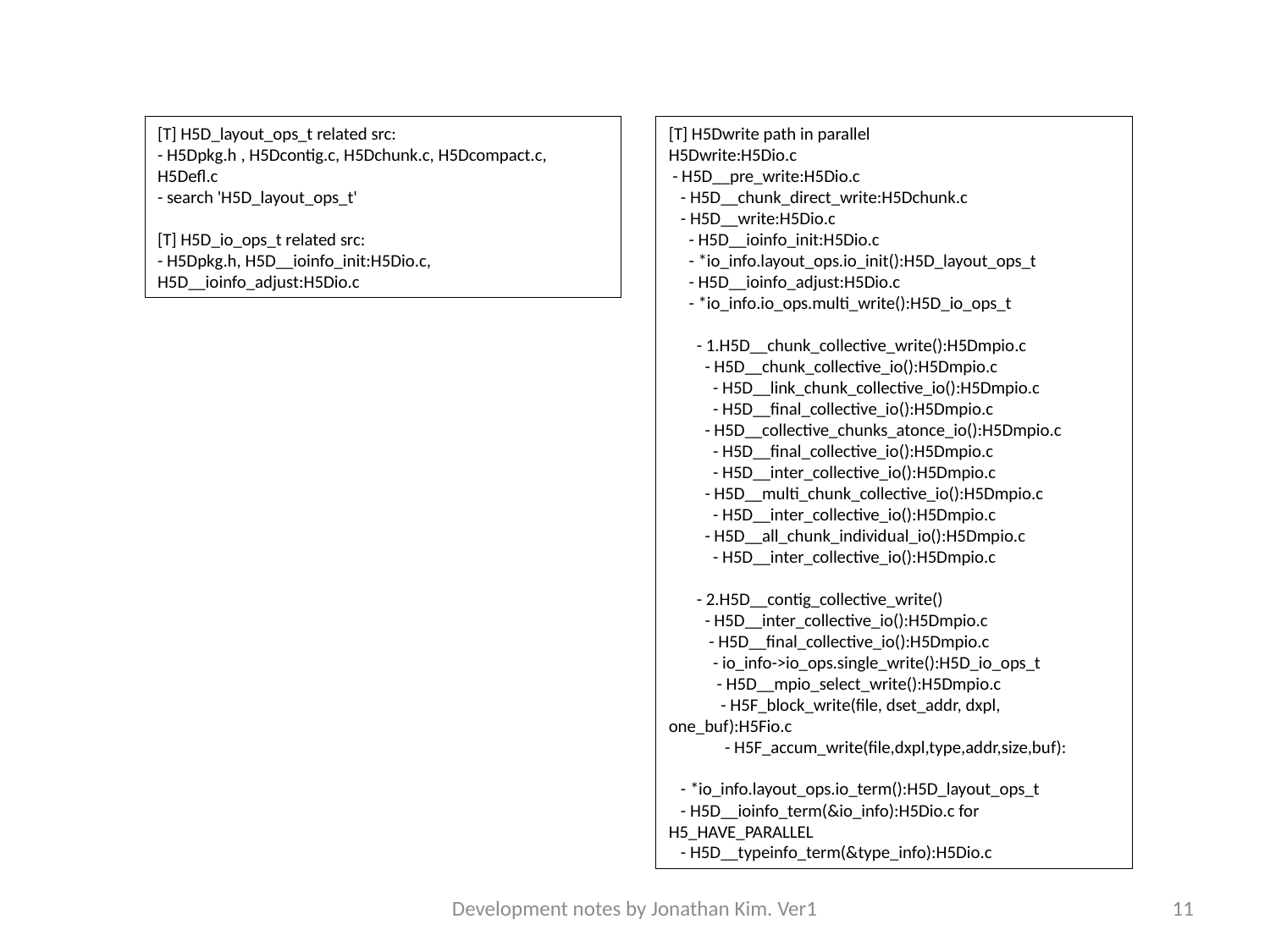

[T] H5D_layout_ops_t related src:
- H5Dpkg.h , H5Dcontig.c, H5Dchunk.c, H5Dcompact.c, H5Defl.c
- search 'H5D_layout_ops_t'

[T] H5D_io_ops_t related src:
- H5Dpkg.h, H5D__ioinfo_init:H5Dio.c, H5D__ioinfo_adjust:H5Dio.c
[T] H5Dwrite path in parallel
H5Dwrite:H5Dio.c
 - H5D__pre_write:H5Dio.c
   - H5D__chunk_direct_write:H5Dchunk.c
   - H5D__write:H5Dio.c
     - H5D__ioinfo_init:H5Dio.c
     - *io_info.layout_ops.io_init():H5D_layout_ops_t
     - H5D__ioinfo_adjust:H5Dio.c
     - *io_info.io_ops.multi_write():H5D_io_ops_t

       - 1.H5D__chunk_collective_write():H5Dmpio.c
         - H5D__chunk_collective_io():H5Dmpio.c
           - H5D__link_chunk_collective_io():H5Dmpio.c
           - H5D__final_collective_io():H5Dmpio.c
         - H5D__collective_chunks_atonce_io():H5Dmpio.c
           - H5D__final_collective_io():H5Dmpio.c
           - H5D__inter_collective_io():H5Dmpio.c
         - H5D__multi_chunk_collective_io():H5Dmpio.c
           - H5D__inter_collective_io():H5Dmpio.c
         - H5D__all_chunk_individual_io():H5Dmpio.c
           - H5D__inter_collective_io():H5Dmpio.c

       - 2.H5D__contig_collective_write()
         - H5D__inter_collective_io():H5Dmpio.c
          - H5D__final_collective_io():H5Dmpio.c
           - io_info->io_ops.single_write():H5D_io_ops_t
            - H5D__mpio_select_write():H5Dmpio.c
             - H5F_block_write(file, dset_addr, dxpl, one_buf):H5Fio.c
              - H5F_accum_write(file,dxpl,type,addr,size,buf):

   - *io_info.layout_ops.io_term():H5D_layout_ops_t
   - H5D__ioinfo_term(&io_info):H5Dio.c for H5_HAVE_PARALLEL
   - H5D__typeinfo_term(&type_info):H5Dio.c
Development notes by Jonathan Kim. Ver1
11